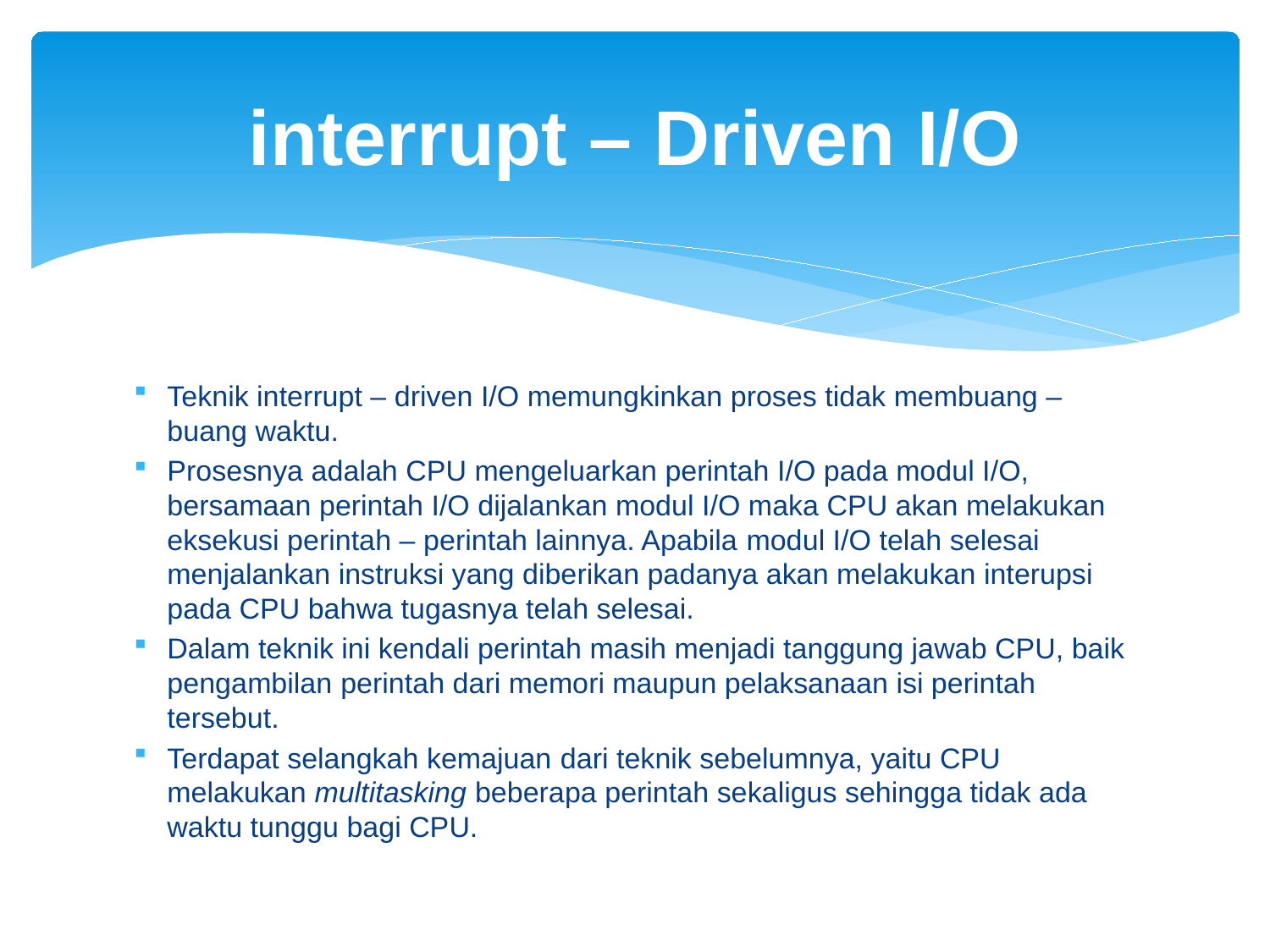

# interrupt – Driven I/O
Teknik interrupt – driven I/O memungkinkan proses tidak membuang – buang waktu.
Prosesnya adalah CPU mengeluarkan perintah I/O pada modul I/O, bersamaan perintah I/O dijalankan modul I/O maka CPU akan melakukan eksekusi perintah – perintah lainnya. Apabila modul I/O telah selesai menjalankan instruksi yang diberikan padanya akan melakukan interupsi  pada CPU bahwa tugasnya telah selesai.
Dalam teknik ini kendali perintah masih menjadi tanggung jawab CPU, baik pengambilan perintah dari memori maupun pelaksanaan isi perintah tersebut.
Terdapat selangkah kemajuan dari teknik sebelumnya, yaitu CPU melakukan multitasking beberapa perintah sekaligus sehingga tidak ada waktu tunggu bagi CPU.